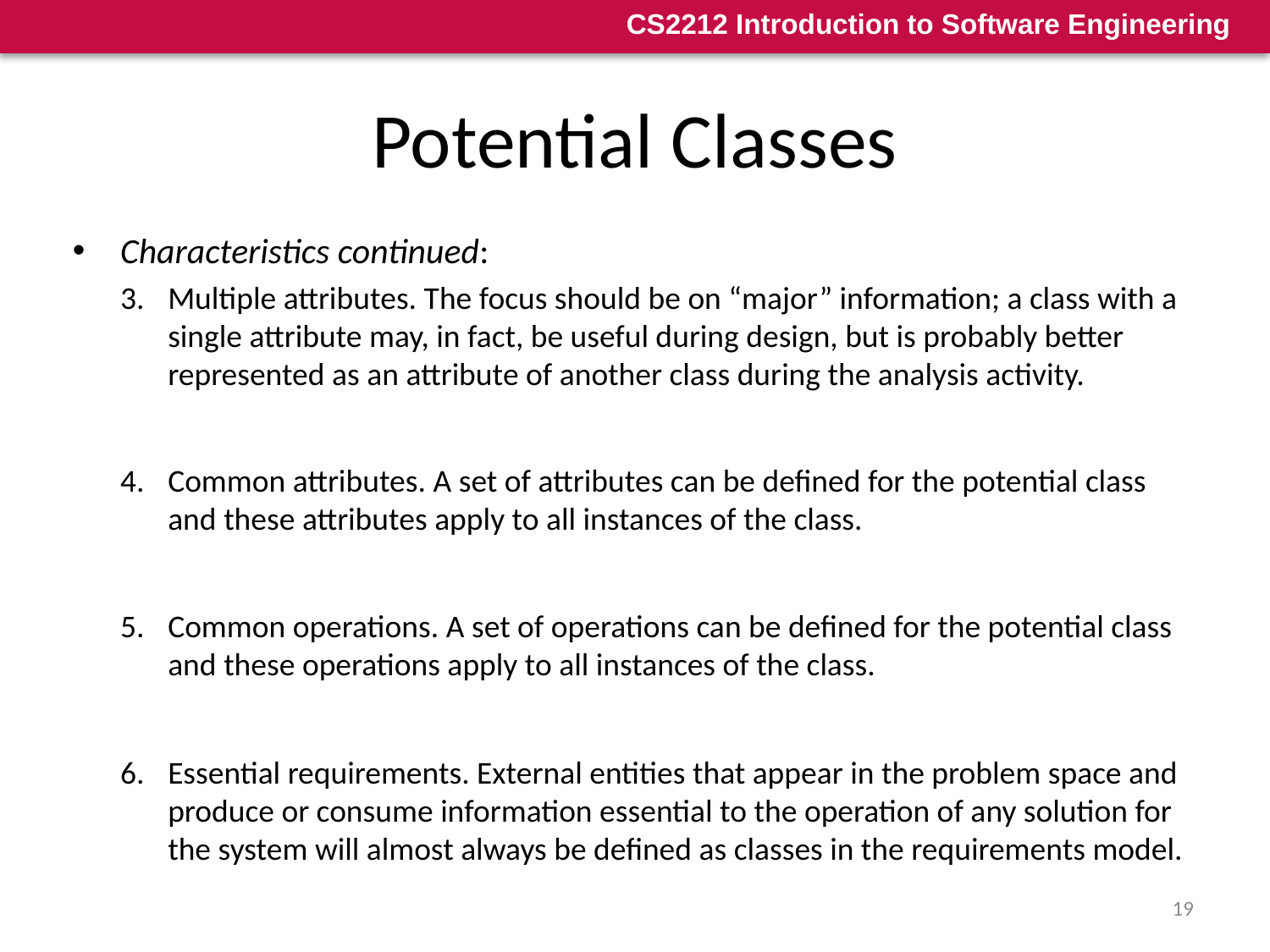

# Potential Classes
Characteristics continued:
Multiple attributes. The focus should be on “major” information; a class with a single attribute may, in fact, be useful during design, but is probably better represented as an attribute of another class during the analysis activity.

Common attributes. A set of attributes can be defined for the potential class and these attributes apply to all instances of the class.

Common operations. A set of operations can be defined for the potential class and these operations apply to all instances of the class.

Essential requirements. External entities that appear in the problem space and produce or consume information essential to the operation of any solution for the system will almost always be defined as classes in the requirements model.
19